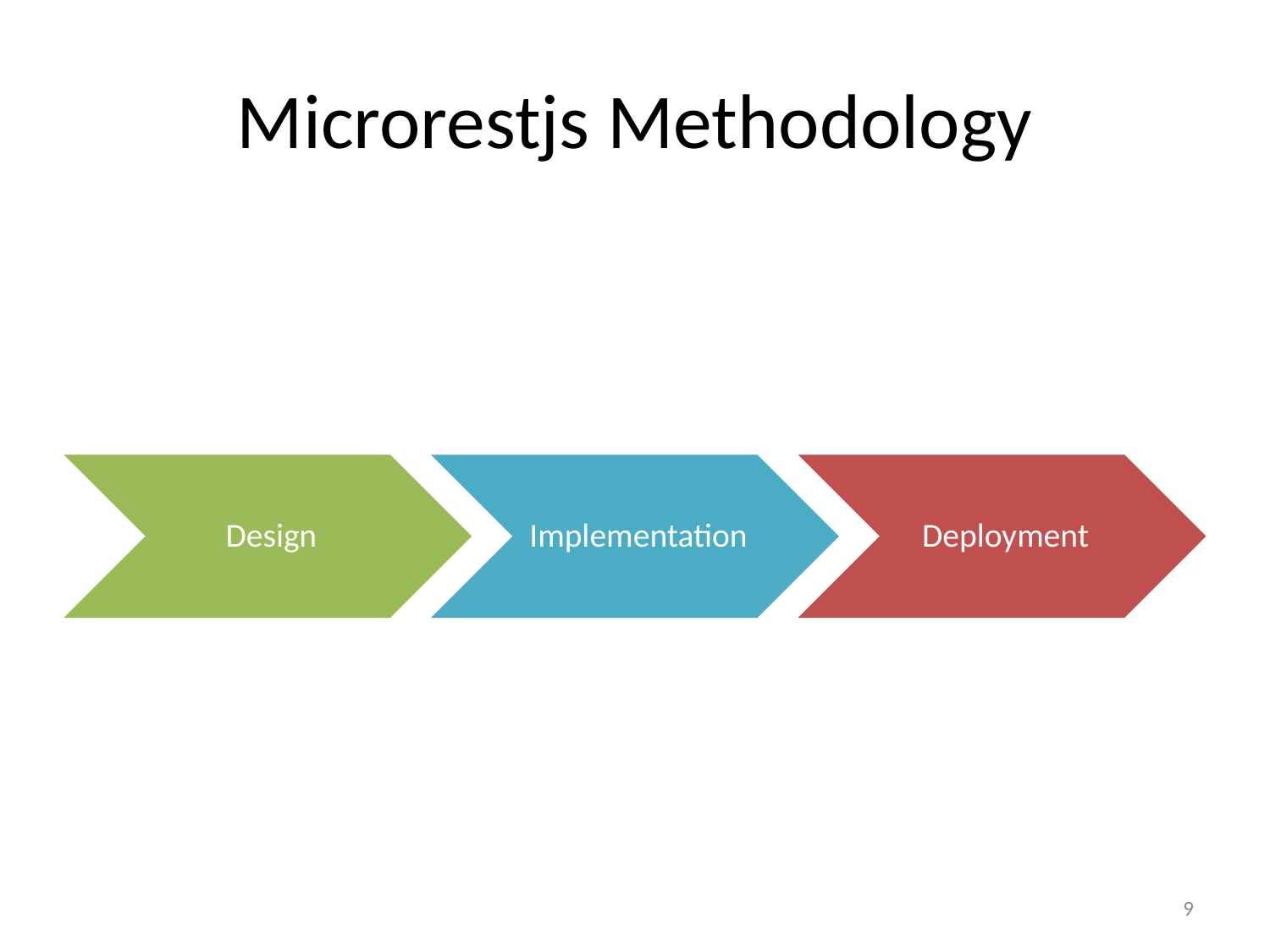

# Microrestjs Methodology
Design
Implementation
Deployment
9